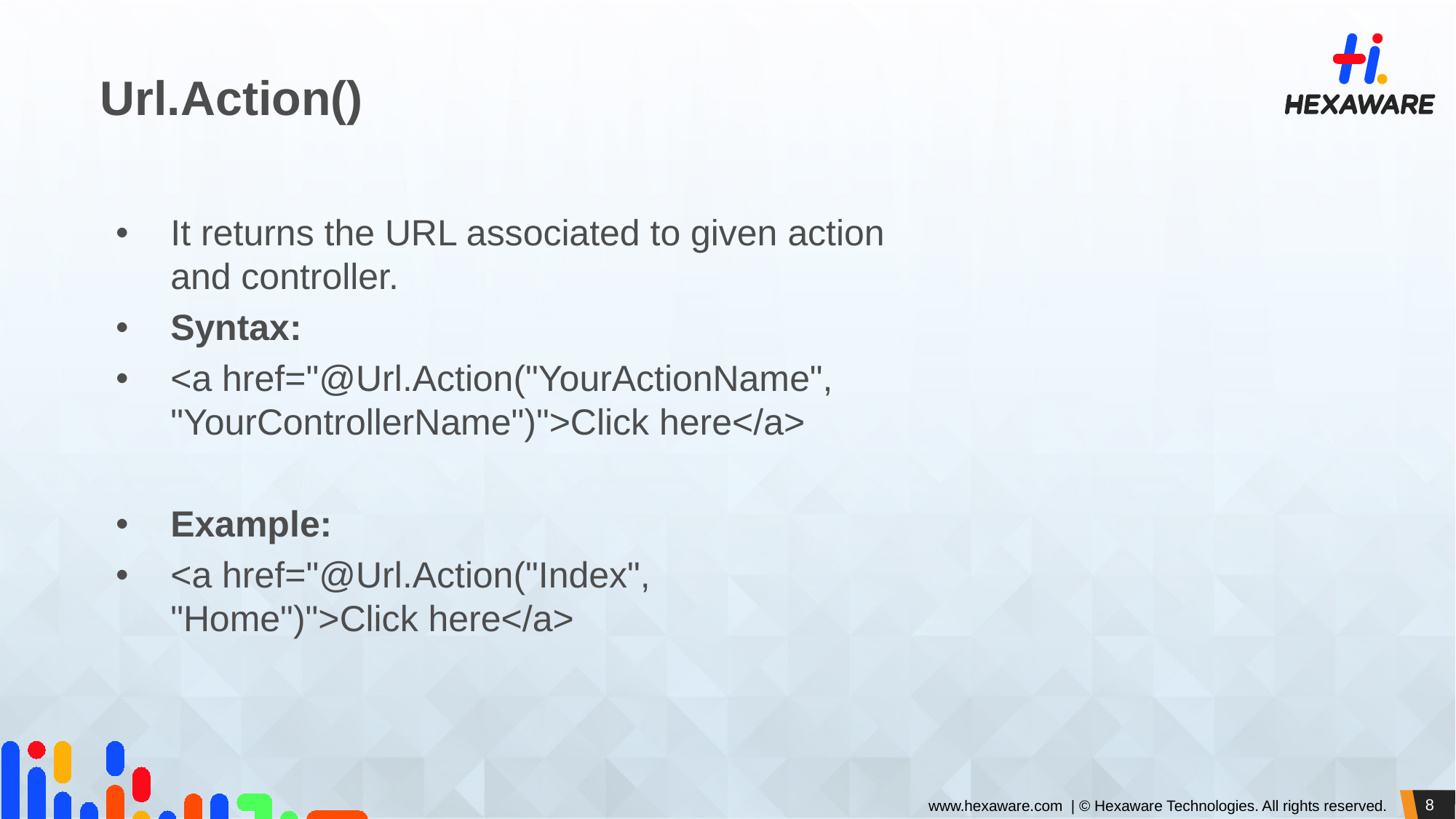

# Url.Action()
It returns the URL associated to given action and controller.
Syntax:
<a href="@Url.Action("YourActionName", "YourControllerName")">Click here</a>

Example:
<a href="@Url.Action("Index", "Home")">Click here</a>